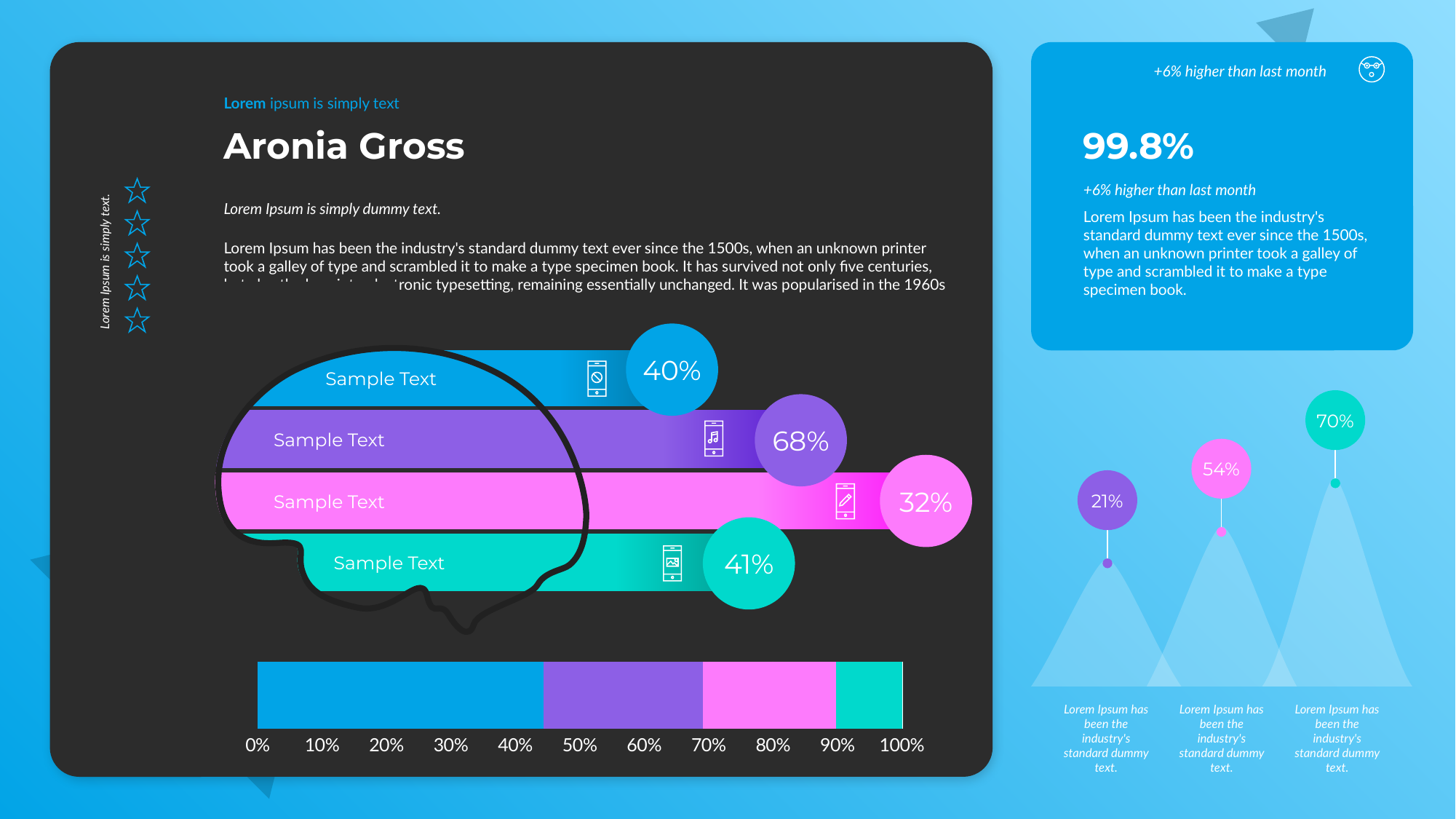

+6% higher than last month

Lorem ipsum is simply text
99.8%
Aronia Gross
+6% higher than last month
Lorem Ipsum has been the industry's standard dummy text ever since the 1500s, when an unknown printer took a galley of type and scrambled it to make a type specimen book.

Lorem Ipsum is simply dummy text.

Lorem Ipsum has been the industry's standard dummy text ever since the 1500s, when an unknown printer took a galley of type and scrambled it to make a type specimen book. It has survived not only five centuries, but also the leap into electronic typesetting, remaining essentially unchanged. It was popularised in the 1960s with the passages.
Lorem Ipsum is simply text.

40%

Sample Text

70%
68%
Sample Text

54%
32%

21%
Sample Text

41%

Sample Text

### Chart

| Category | Series 1 | Series 2 | Series 3 | Series 4 |
|---|---|---|---|---|
| Category 1 | 4.3 | 2.4 | 2.0 | 1.0 |
Lorem Ipsum has been the industry's standard dummy text.
Lorem Ipsum has been the industry's standard dummy text.
Lorem Ipsum has been the industry's standard dummy text.